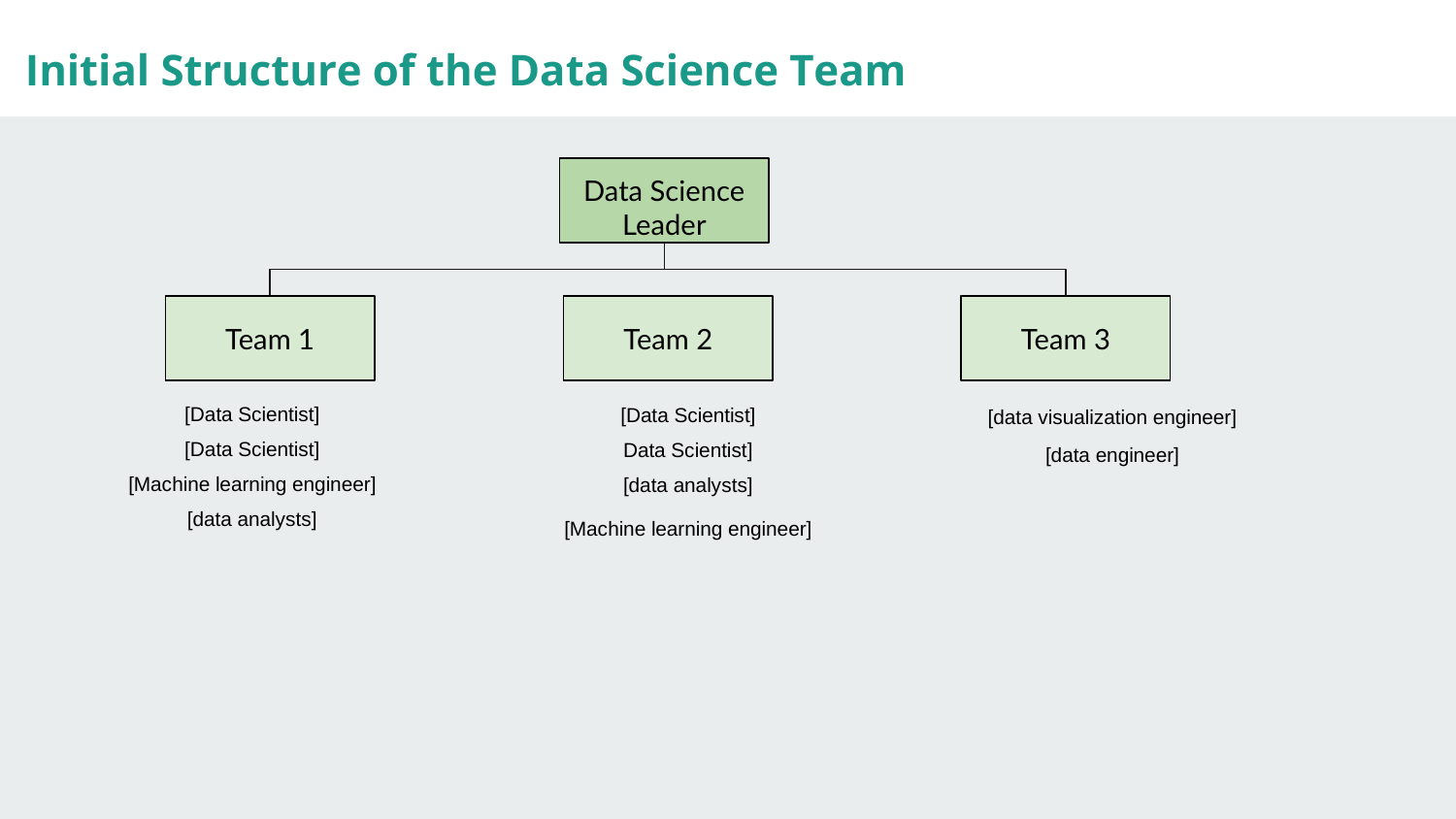

Initial Structure of the Data Science Team

Data Science Leader
Team 1
Team 2
Team 3
| [Data Scientist] |
| --- |
| [Data Scientist] |
| [Machine learning engineer] |
| [data analysts] |
| [Data Scientist] |
| --- |
| Data Scientist] |
| [data analysts] |
| [Machine learning engineer] |
| [data visualization engineer] |
| --- |
| [data engineer] |